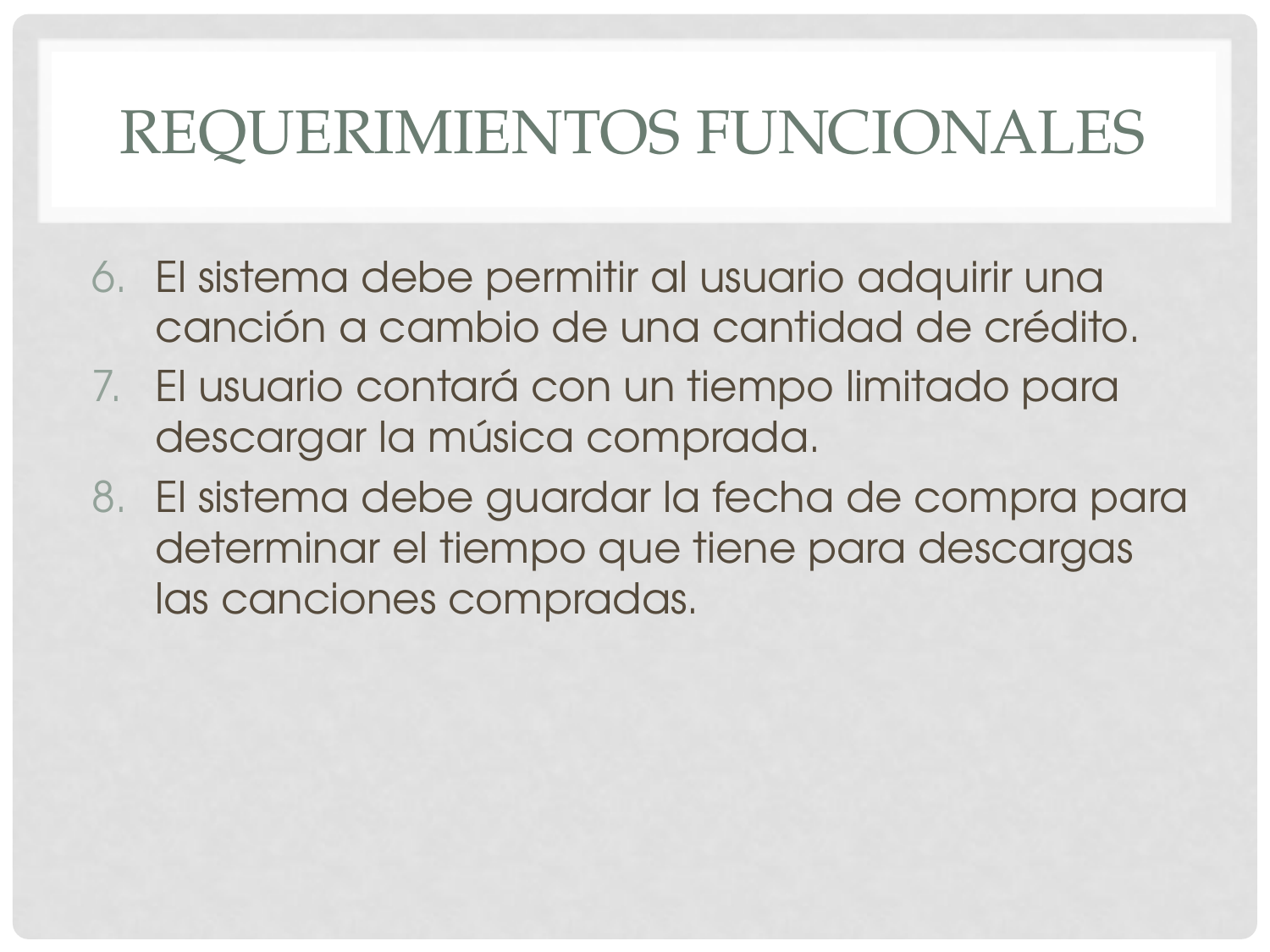

# Requerimientos funcionales
El sistema debe permitir al usuario adquirir una canción a cambio de una cantidad de crédito.
El usuario contará con un tiempo limitado para descargar la música comprada.
El sistema debe guardar la fecha de compra para determinar el tiempo que tiene para descargas las canciones compradas.